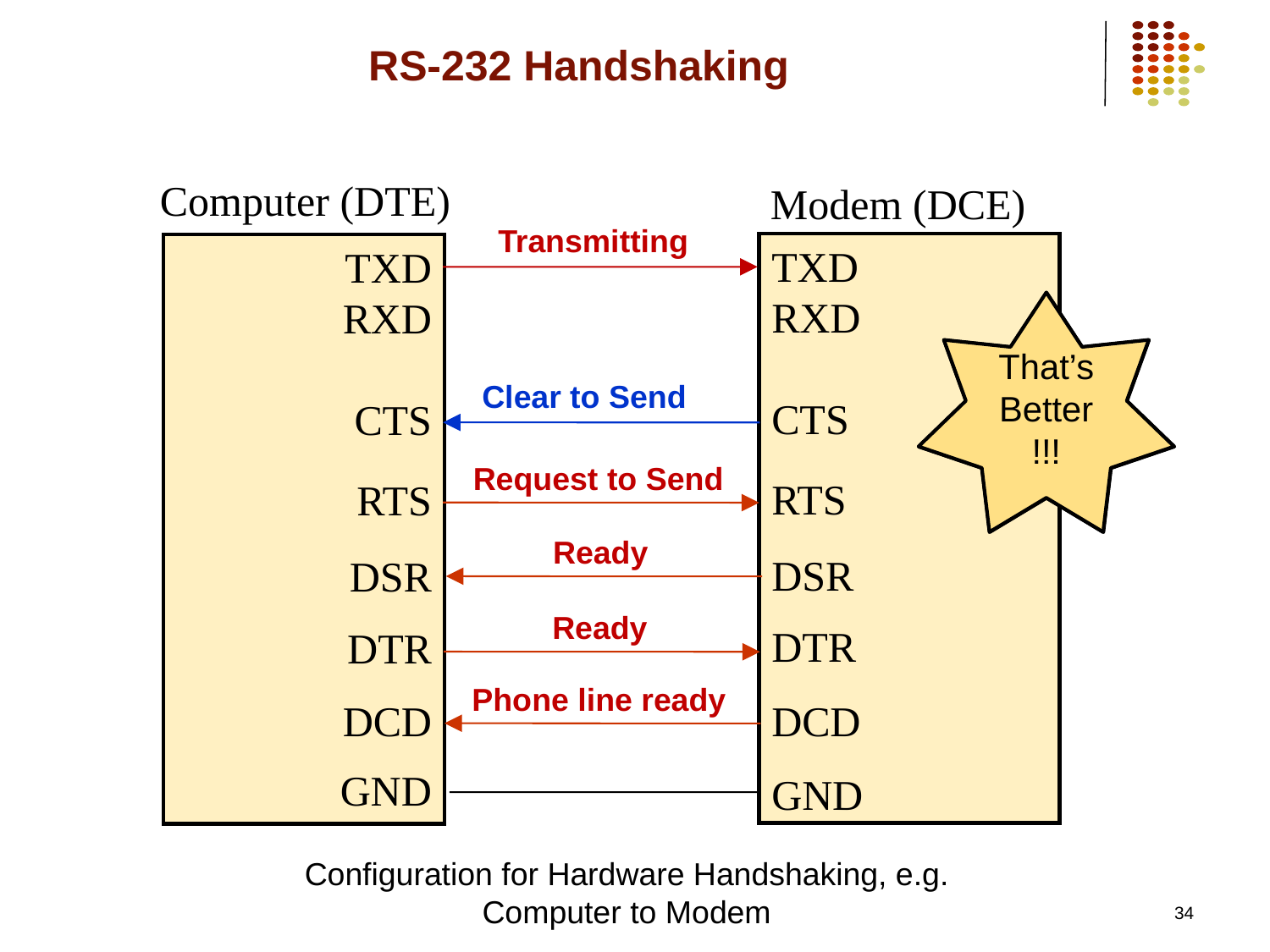

# RS-232 Handshaking
Computer (DTE)
Modem (DCE)
Transmitting

TXD
RXD
CTS
RTS
DSR
DTR
DCD

GND
TXD
RXD
CTS
RTS
DSR
DTR
DCD

GND
That’s Better !!!
Too Fast !!!
Clear to Send

Request to Send

Ready

Ready

Phone line ready

Configuration for Hardware Handshaking, e.g. Computer to Modem
34